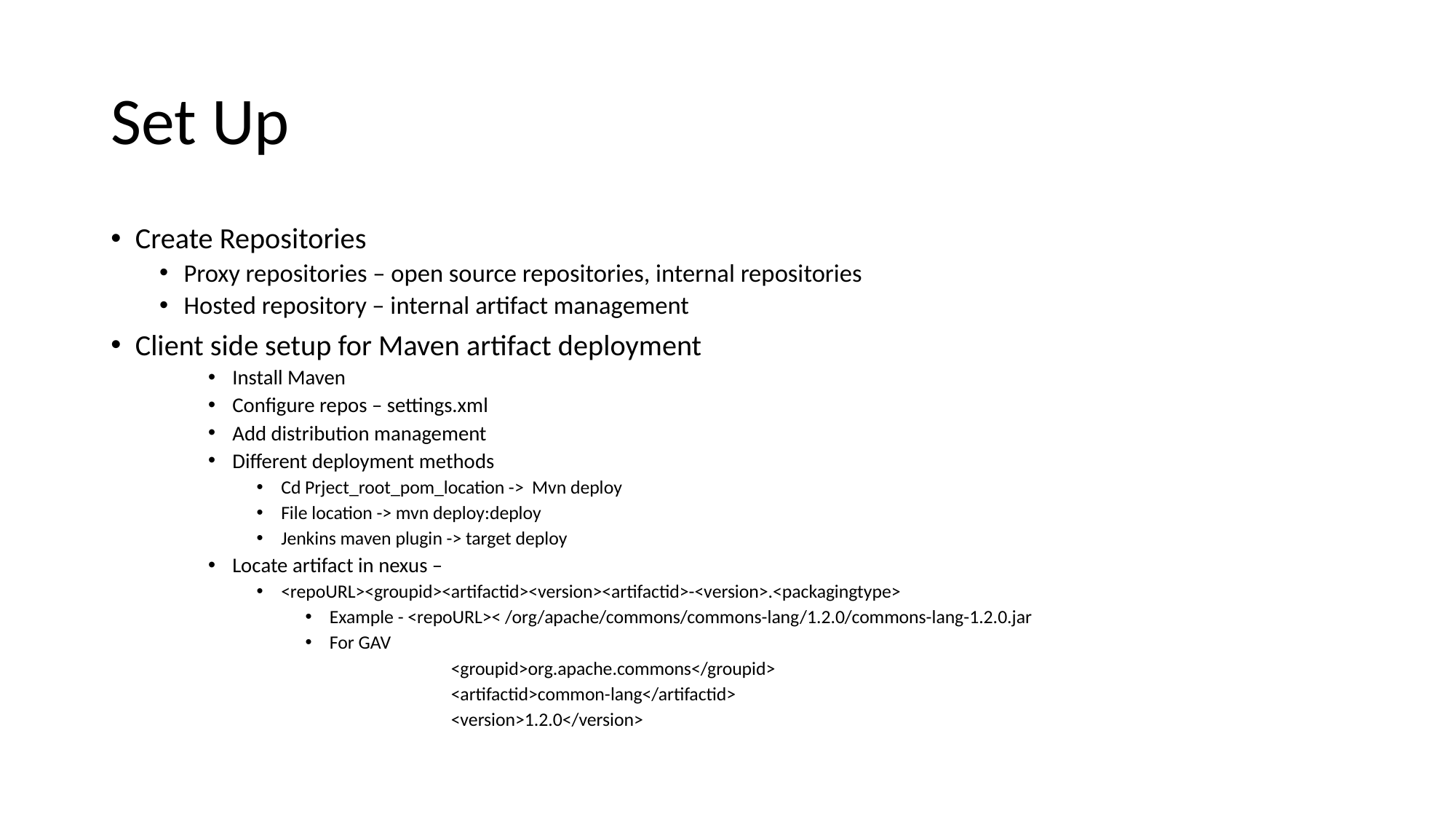

# Set Up
Create Repositories
Proxy repositories – open source repositories, internal repositories
Hosted repository – internal artifact management
Client side setup for Maven artifact deployment
Install Maven
Configure repos – settings.xml
Add distribution management
Different deployment methods
Cd Prject_root_pom_location ->  Mvn deploy
File location -> mvn deploy:deploy
Jenkins maven plugin -> target deploy
Locate artifact in nexus –
<repoURL><groupid><artifactid><version><artifactid>-<version>.<packagingtype>
Example - <repoURL>< /org/apache/commons/commons-lang/1.2.0/commons-lang-1.2.0.jar
For GAV
<groupid>org.apache.commons</groupid>
<artifactid>common-lang</artifactid>
<version>1.2.0</version>